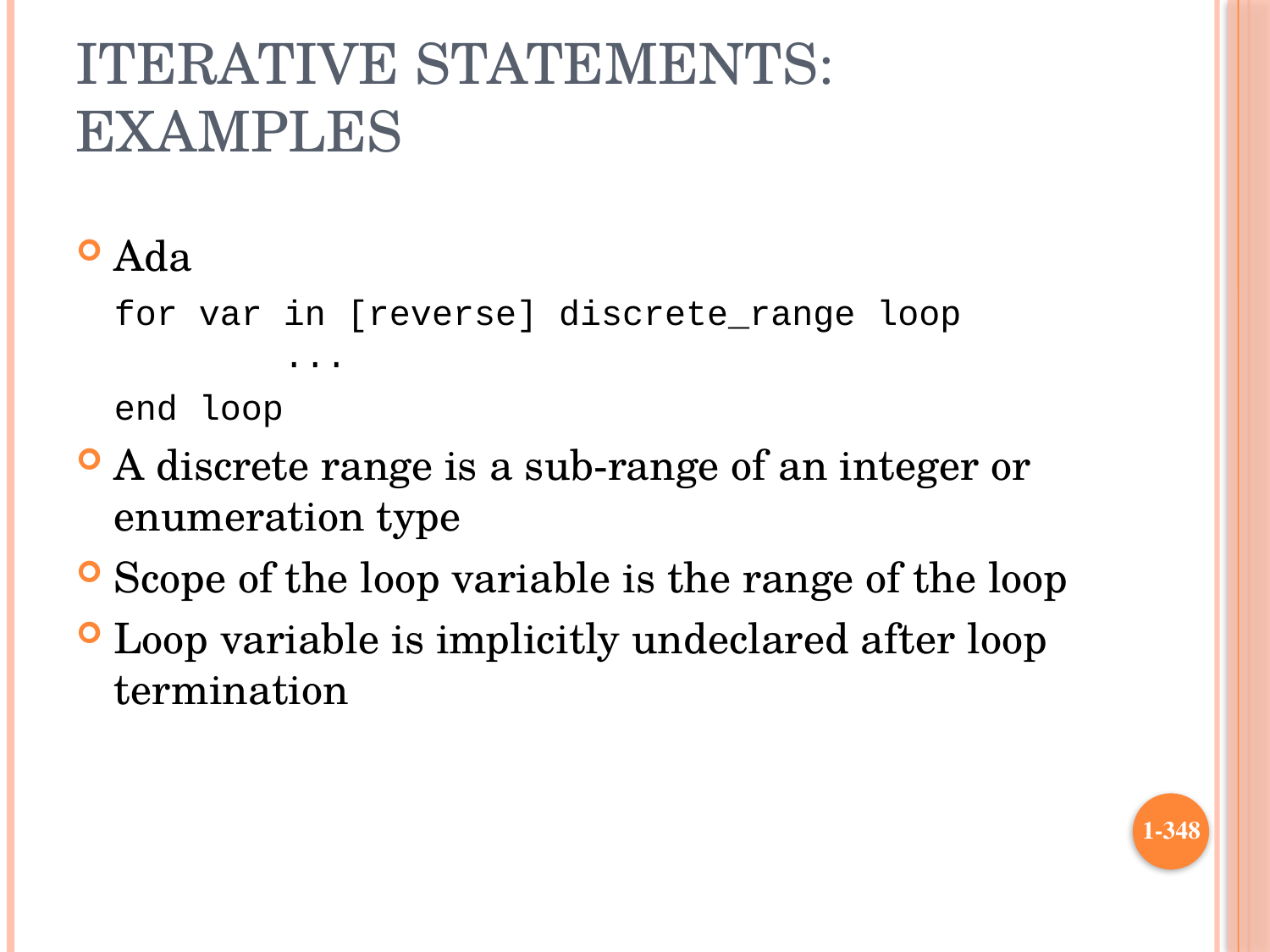

# Iterative Statements: Examples
Ada
	for var in [reverse] discrete_range loop               ...
	end loop
A discrete range is a sub-range of an integer or enumeration type
Scope of the loop variable is the range of the loop
Loop variable is implicitly undeclared after loop termination
1-348